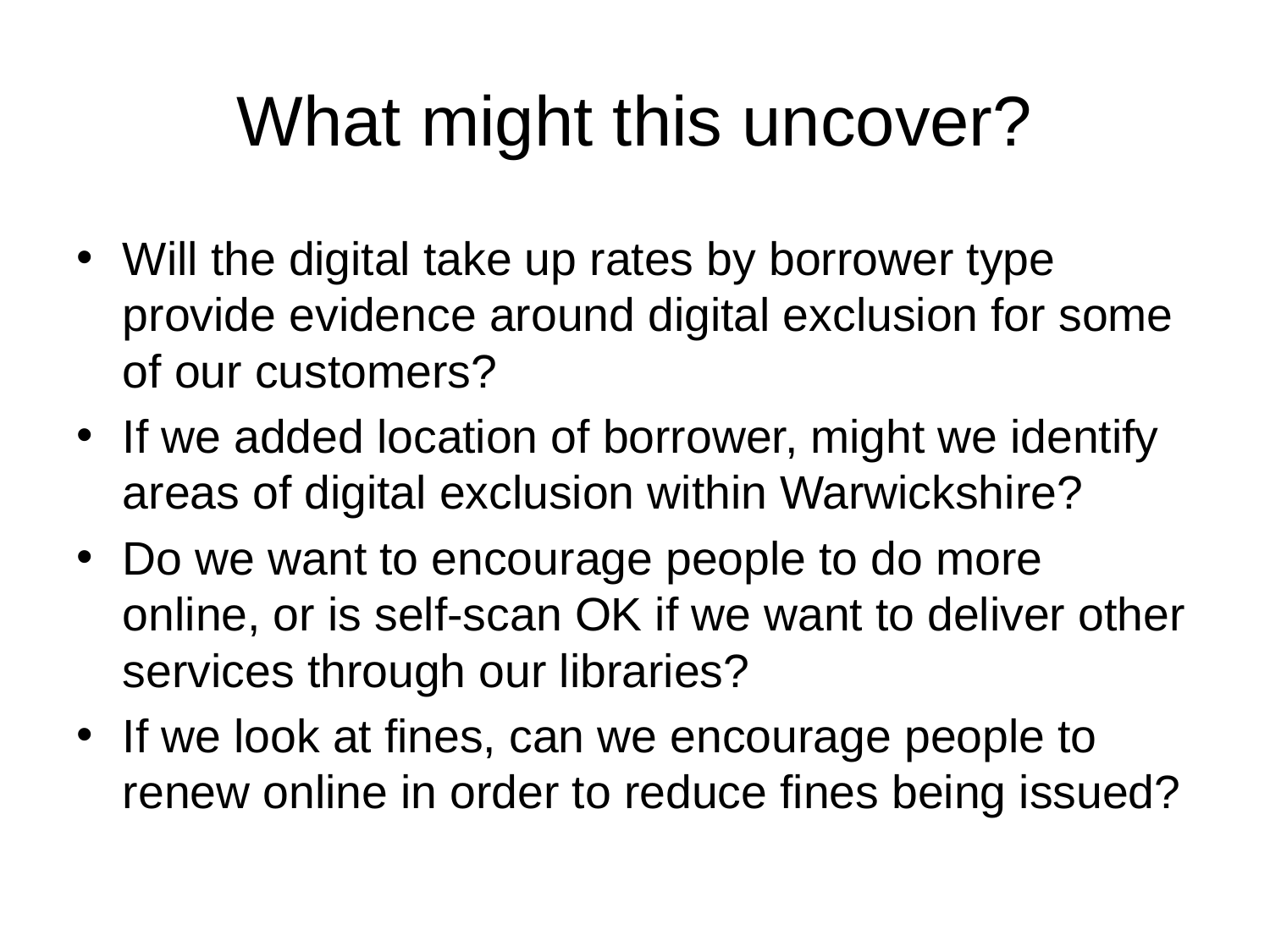

# What might this uncover?
Will the digital take up rates by borrower type provide evidence around digital exclusion for some of our customers?
If we added location of borrower, might we identify areas of digital exclusion within Warwickshire?
Do we want to encourage people to do more online, or is self-scan OK if we want to deliver other services through our libraries?
If we look at fines, can we encourage people to renew online in order to reduce fines being issued?